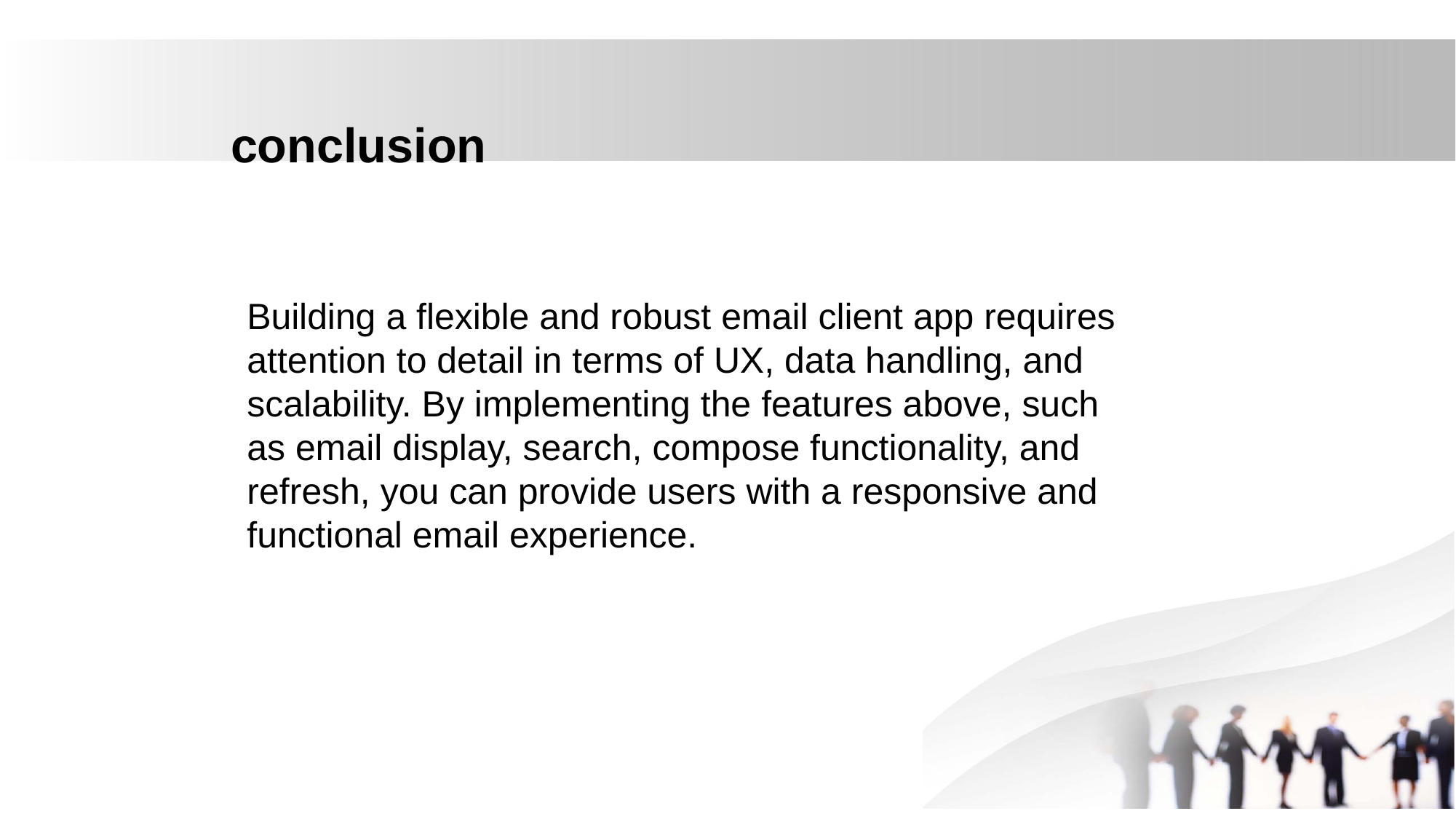

conclusion
Building a flexible and robust email client app requires attention to detail in terms of UX, data handling, and scalability. By implementing the features above, such as email display, search, compose functionality, and refresh, you can provide users with a responsive and functional email experience.